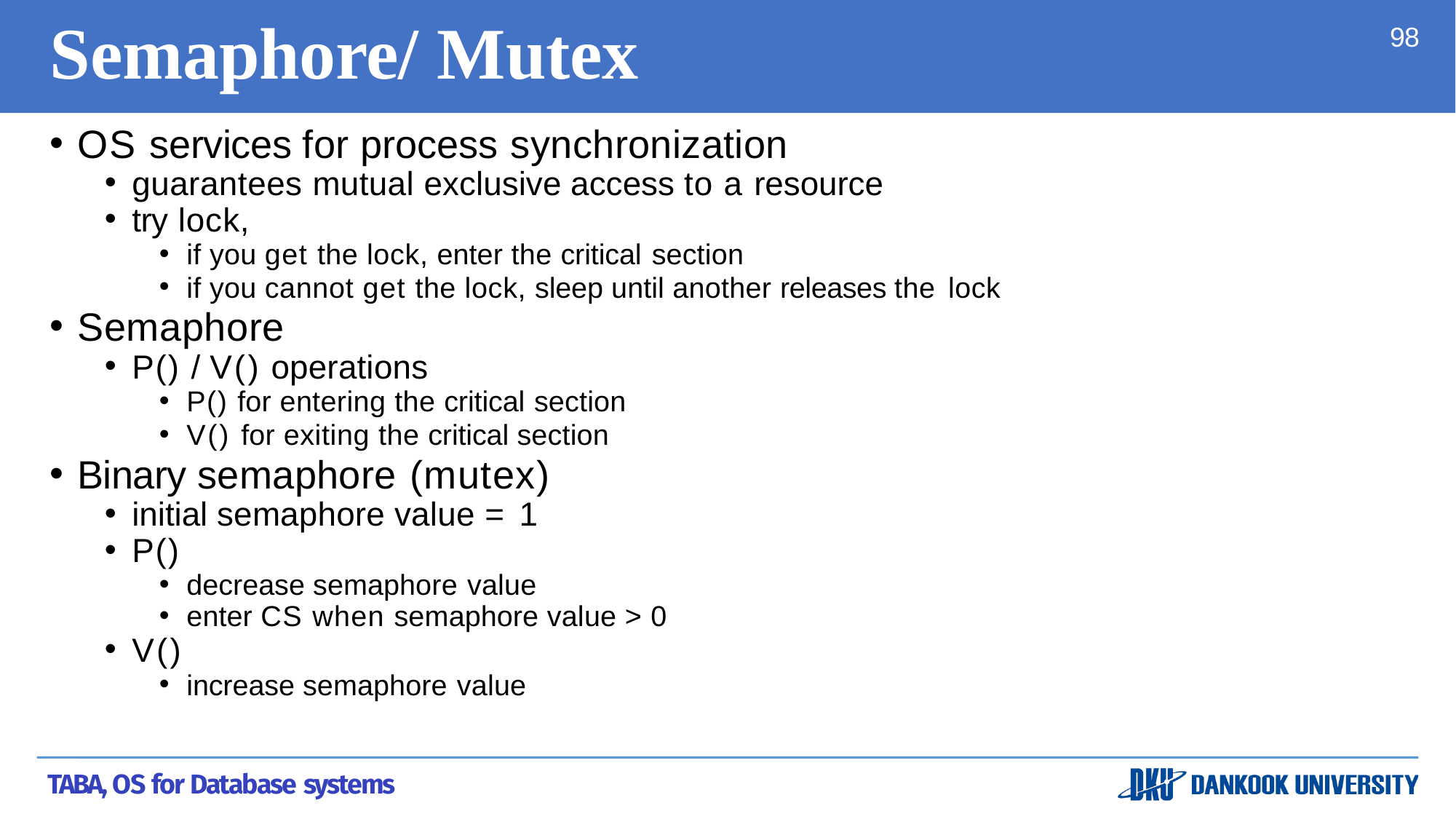

# Semaphore/ Mutex
98
OS services for process synchronization
guarantees mutual exclusive access to a resource
try lock,
if you get the lock, enter the critical section
if you cannot get the lock, sleep until another releases the lock
Semaphore
P() / V() operations
P() for entering the critical section
V() for exiting the critical section
Binary semaphore (mutex)
initial semaphore value = 1
P()
decrease semaphore value
enter CS when semaphore value > 0
V()
increase semaphore value
TABA, OS for Database systems